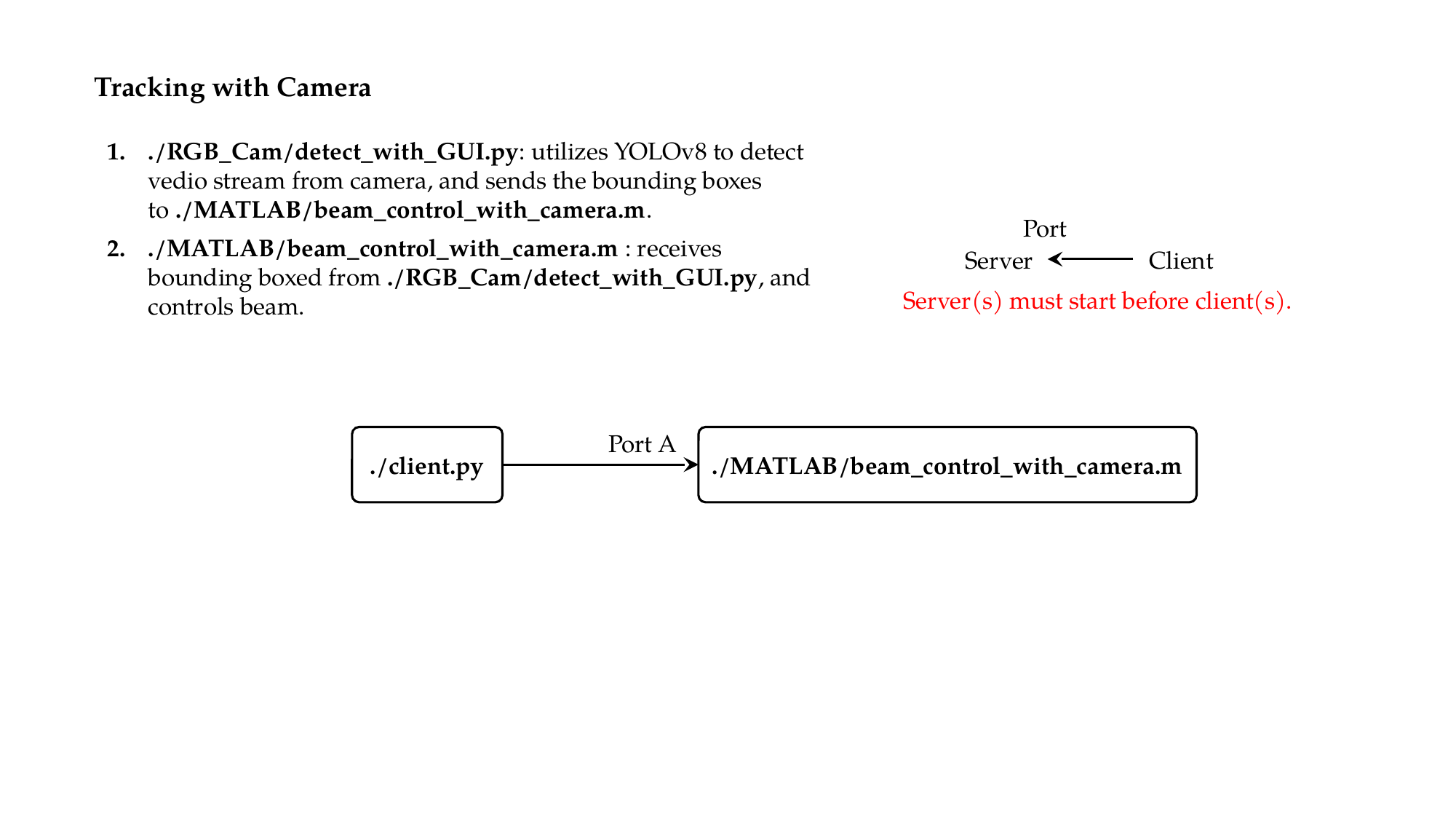

Tracking with Camera
./RGB_Cam/detect_with_GUI.py: utilizes YOLOv8 to detect vedio stream from camera, and sends the bounding boxes to ./MATLAB/beam_control_with_camera.m.
./MATLAB/beam_control_with_camera.m : receives bounding boxed from ./RGB_Cam/detect_with_GUI.py, and controls beam.
Port
Server
Client
Server(s) must start before client(s).
Port A
./client.py
./MATLAB/beam_control_with_camera.m